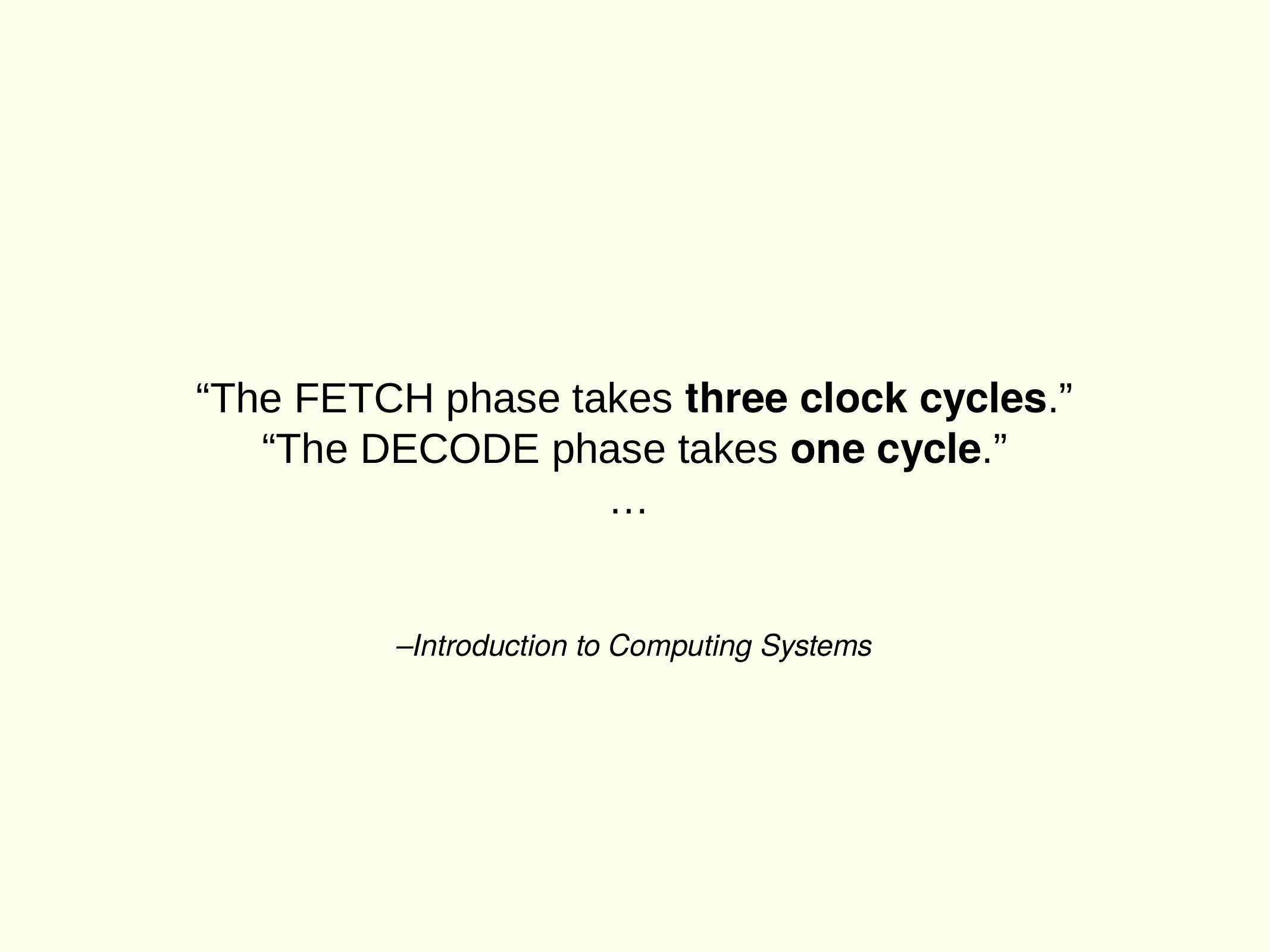

“The FETCH phase takes three clock cycles.”
“The DECODE phase takes one cycle.”
…
–Introduction to Computing Systems